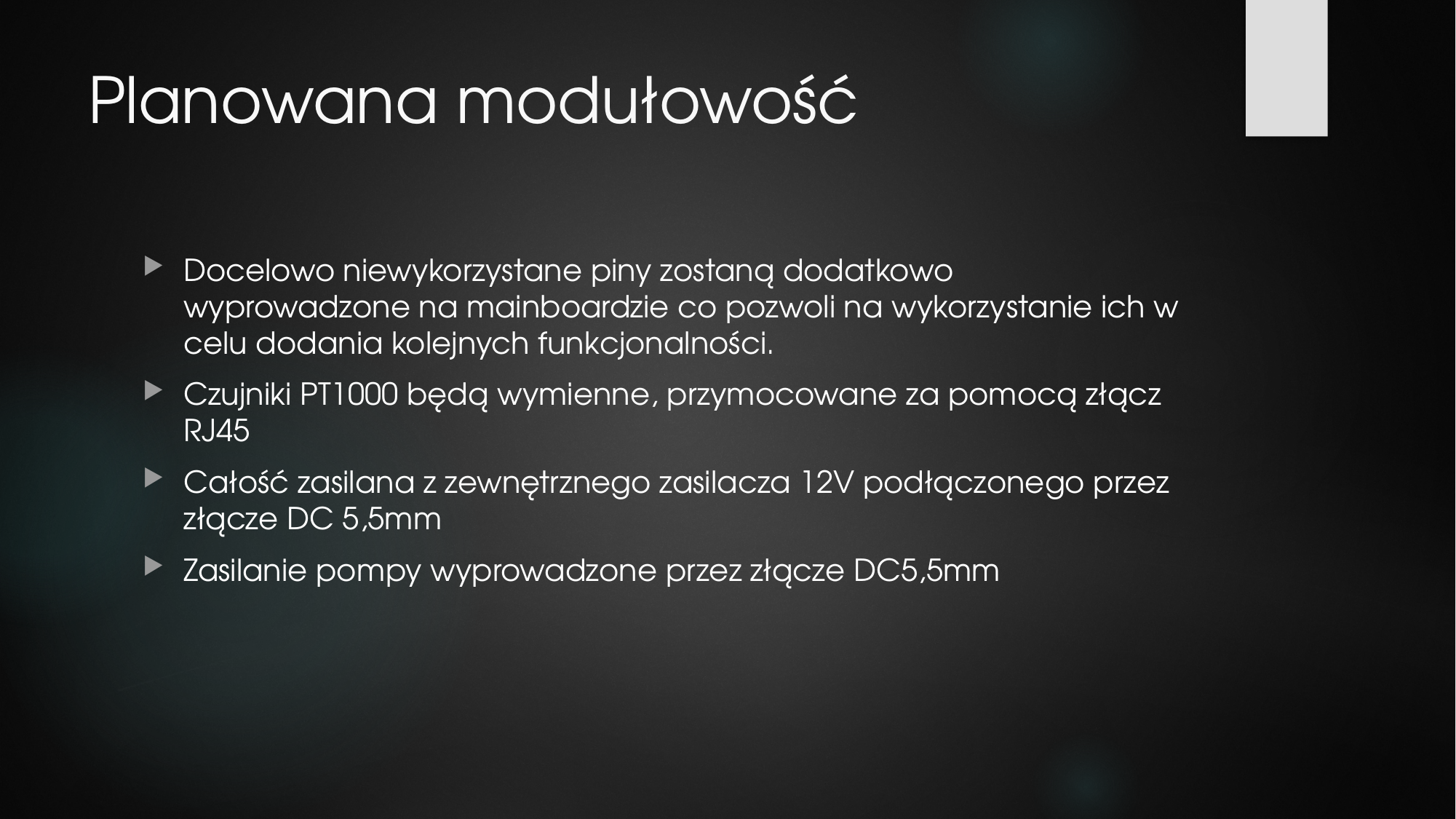

# Planowana modułowość
Docelowo niewykorzystane piny zostaną dodatkowo wyprowadzone na mainboardzie co pozwoli na wykorzystanie ich w celu dodania kolejnych funkcjonalności.
Czujniki PT1000 będą wymienne, przymocowane za pomocą złącz RJ45
Całość zasilana z zewnętrznego zasilacza 12V podłączonego przez złącze DC 5,5mm
Zasilanie pompy wyprowadzone przez złącze DC5,5mm